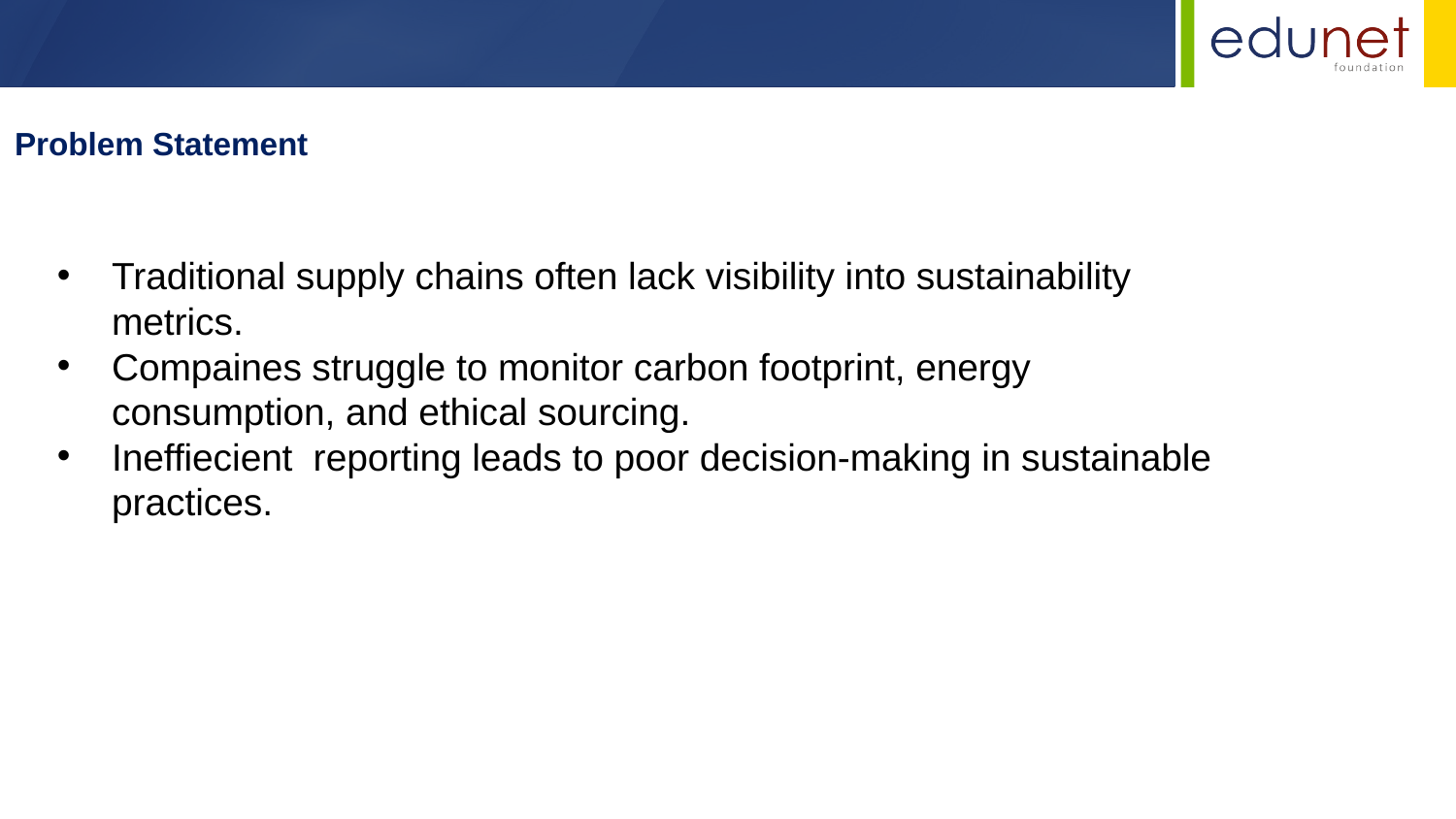

Problem Statement
Traditional supply chains often lack visibility into sustainability metrics.
Compaines struggle to monitor carbon footprint, energy consumption, and ethical sourcing.
Ineffiecient  reporting leads to poor decision-making in sustainable practices.